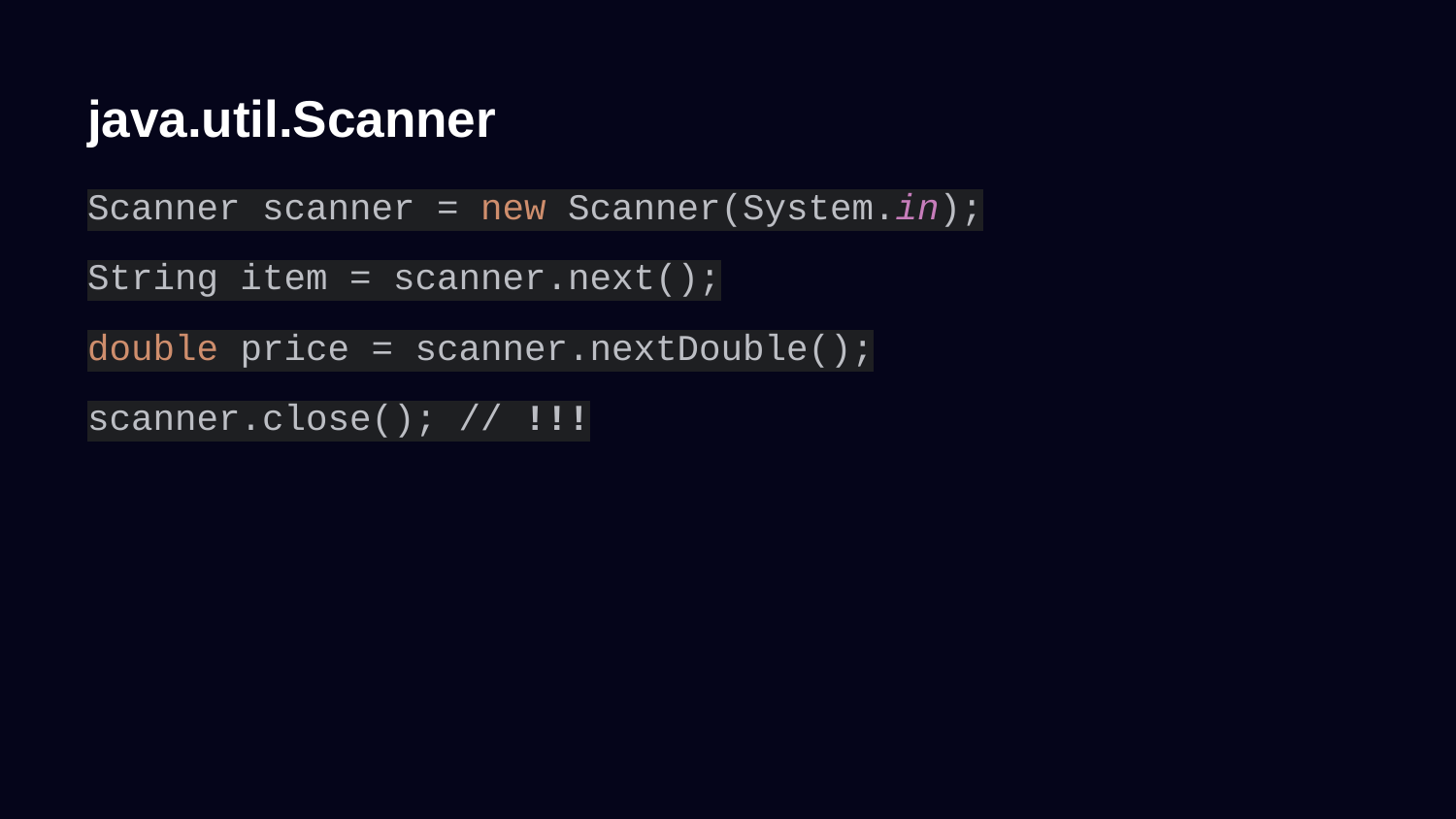

# java.util.Scanner
Scanner scanner = new Scanner(System.in);
String item = scanner.next();
double price = scanner.nextDouble();
scanner.close(); // !!!